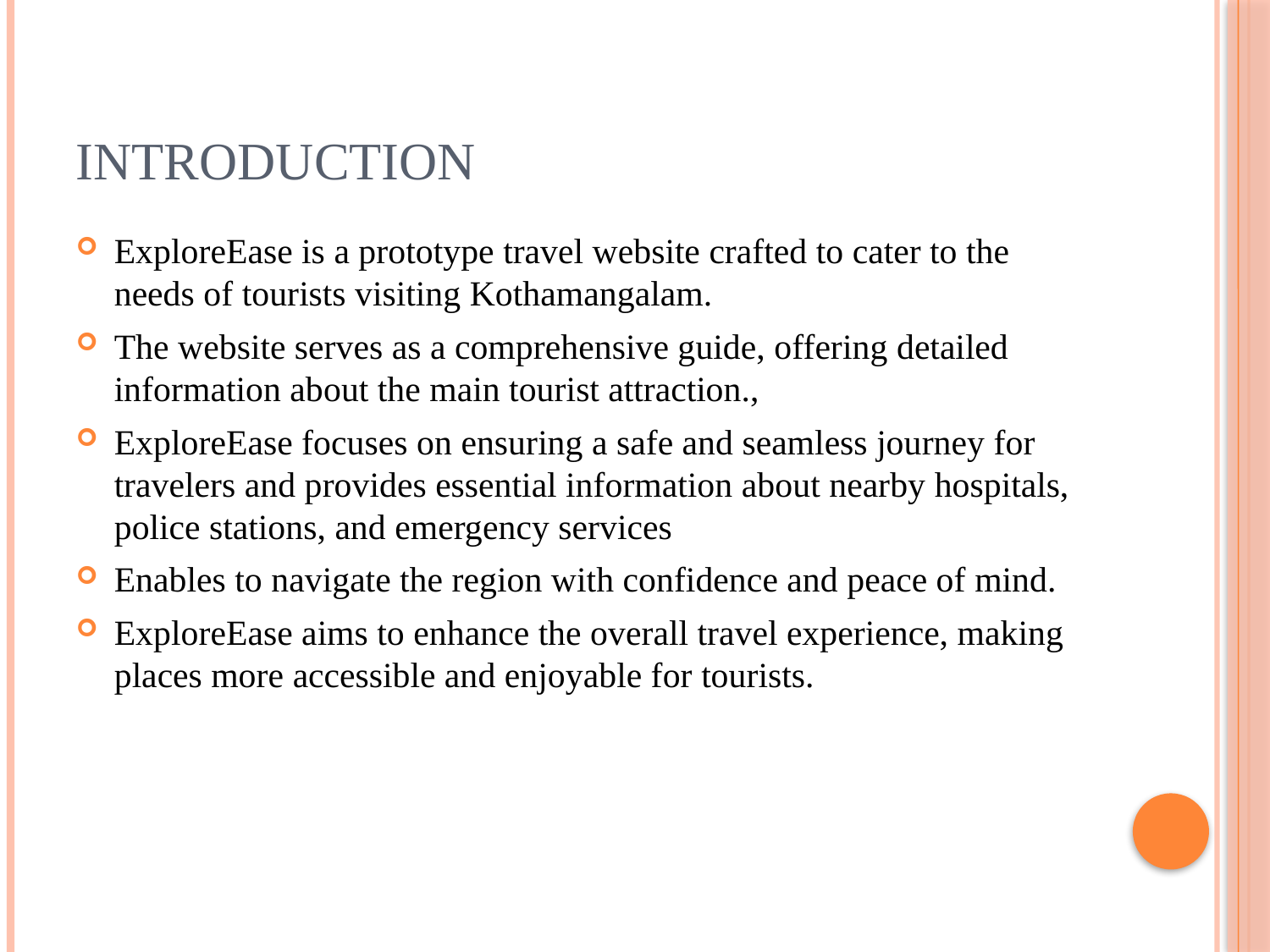

# INTRODUCTION
ExploreEase is a prototype travel website crafted to cater to the needs of tourists visiting Kothamangalam.
The website serves as a comprehensive guide, offering detailed information about the main tourist attraction.,
ExploreEase focuses on ensuring a safe and seamless journey for travelers and provides essential information about nearby hospitals, police stations, and emergency services
Enables to navigate the region with confidence and peace of mind.
ExploreEase aims to enhance the overall travel experience, making places more accessible and enjoyable for tourists.